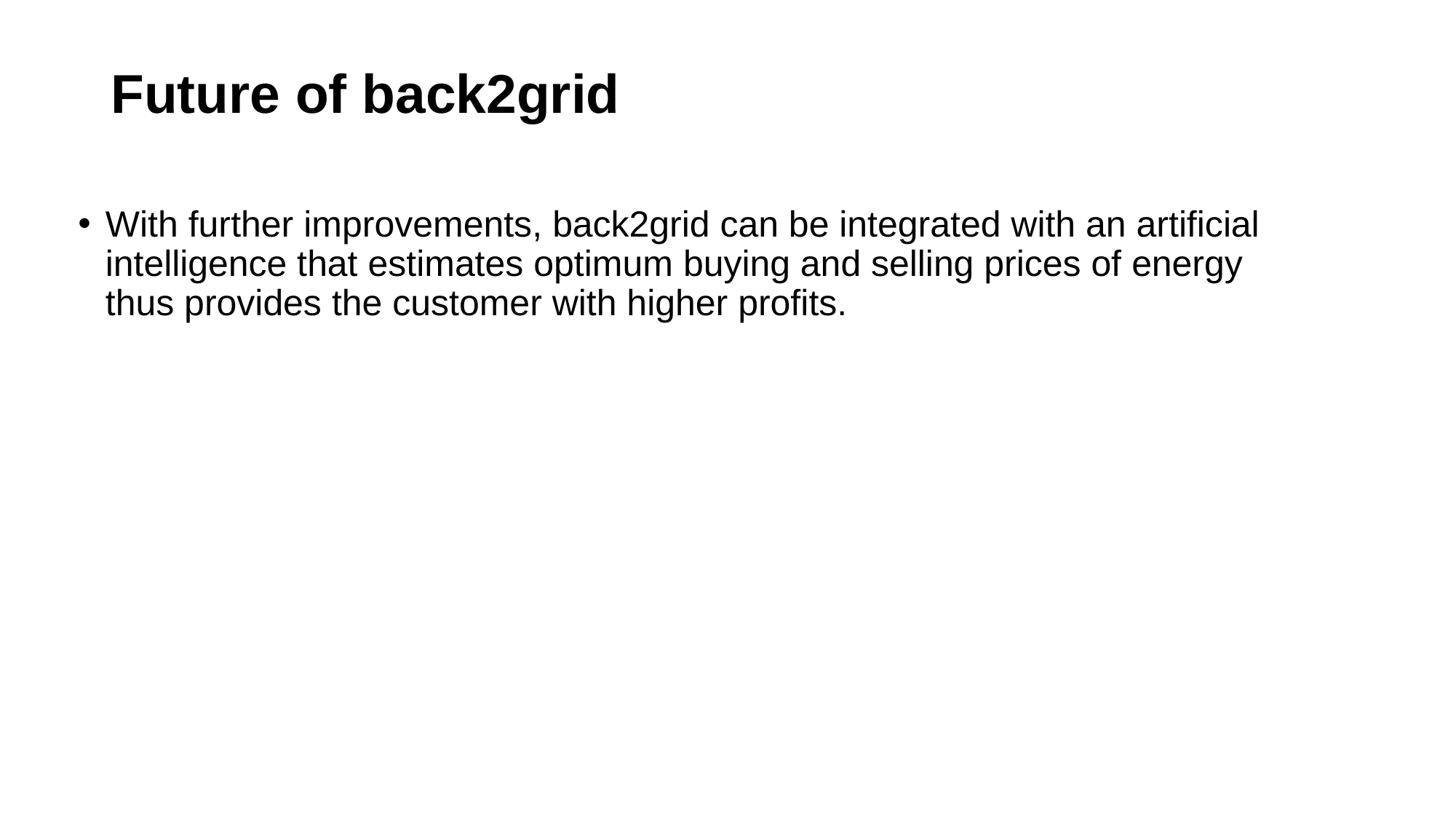

# Future of back2grid
With further improvements, back2grid can be integrated with an artificial intelligence that estimates optimum buying and selling prices of energy thus provides the customer with higher profits.